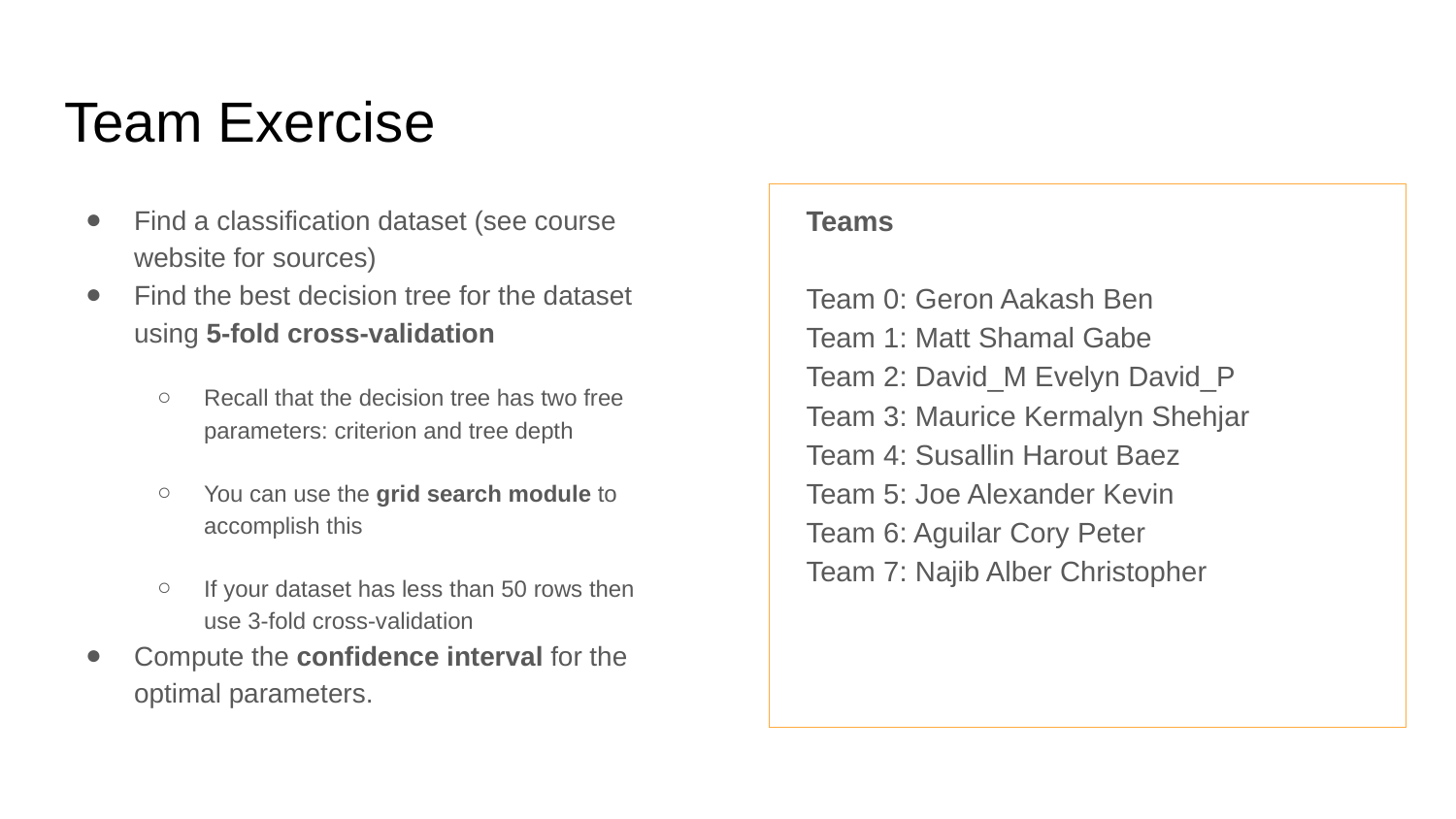

# Team Exercise
Find a classification dataset (see course website for sources)
Find the best decision tree for the dataset using 5-fold cross-validation
Recall that the decision tree has two free parameters: criterion and tree depth
You can use the grid search module to accomplish this
If your dataset has less than 50 rows then use 3-fold cross-validation
Compute the confidence interval for the optimal parameters.
Teams

Team 0: Geron Aakash Ben
Team 1: Matt Shamal Gabe
Team 2: David_M Evelyn David_P
Team 3: Maurice Kermalyn Shehjar
Team 4: Susallin Harout Baez
Team 5: Joe Alexander Kevin
Team 6: Aguilar Cory Peter
Team 7: Najib Alber Christopher